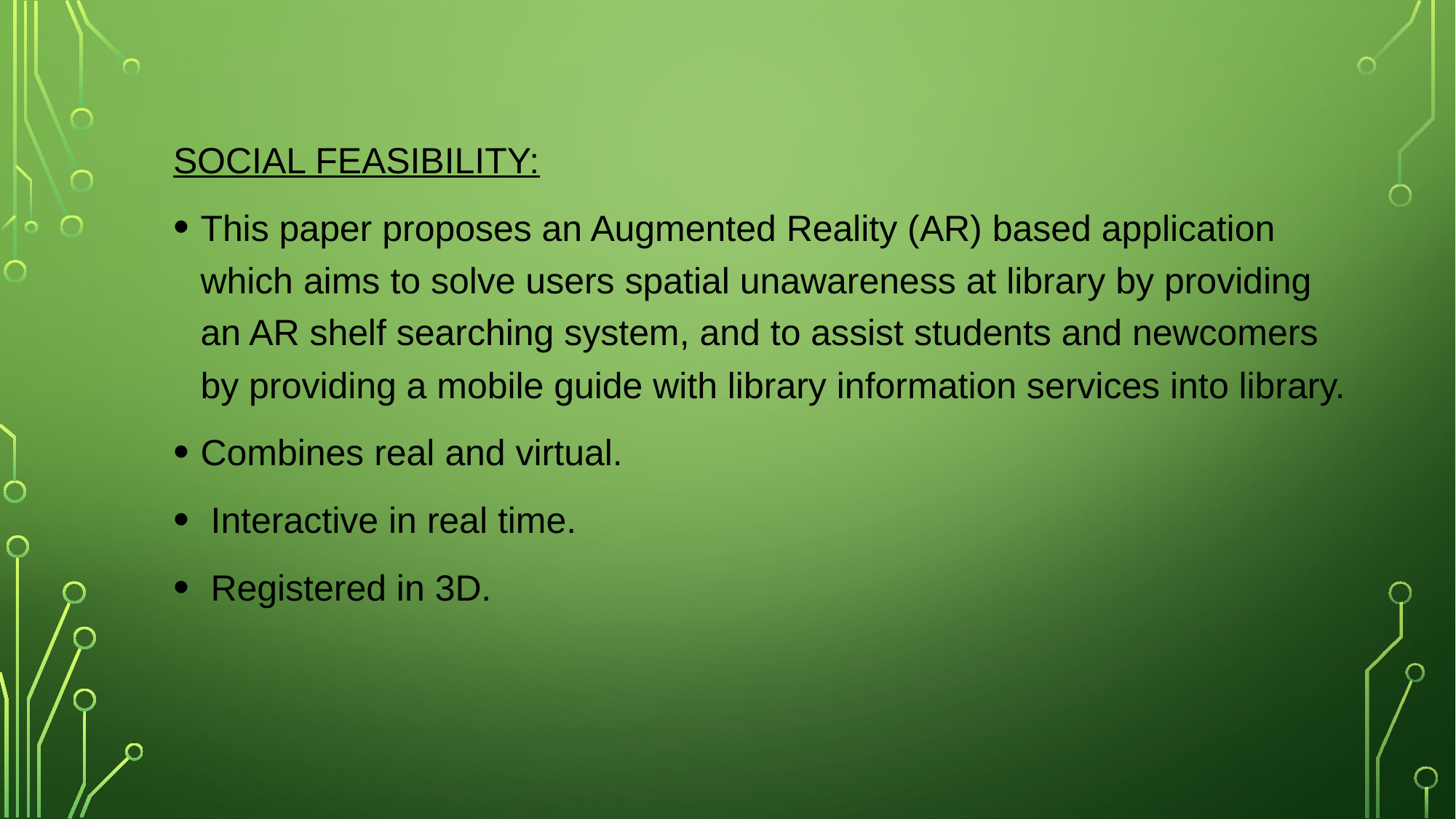

SOCIAL FEASIBILITY:
This paper proposes an Augmented Reality (AR) based application which aims to solve users spatial unawareness at library by providing an AR shelf searching system, and to assist students and newcomers by providing a mobile guide with library information services into library.
Combines real and virtual.
 Interactive in real time.
 Registered in 3D.